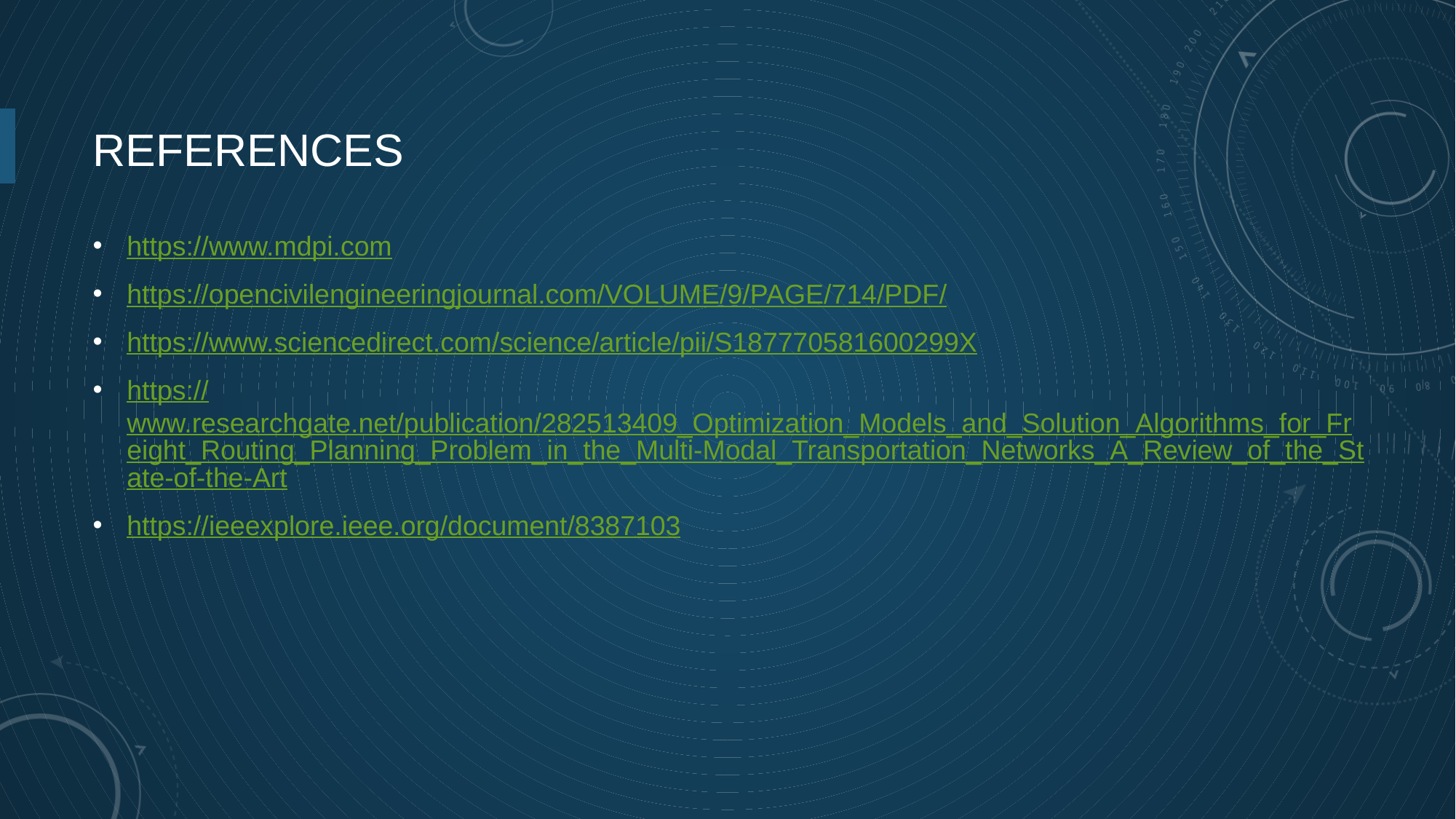

# references
https://www.mdpi.com
https://opencivilengineeringjournal.com/VOLUME/9/PAGE/714/PDF/
https://www.sciencedirect.com/science/article/pii/S187770581600299X
https://www.researchgate.net/publication/282513409_Optimization_Models_and_Solution_Algorithms_for_Freight_Routing_Planning_Problem_in_the_Multi-Modal_Transportation_Networks_A_Review_of_the_State-of-the-Art
https://ieeexplore.ieee.org/document/8387103